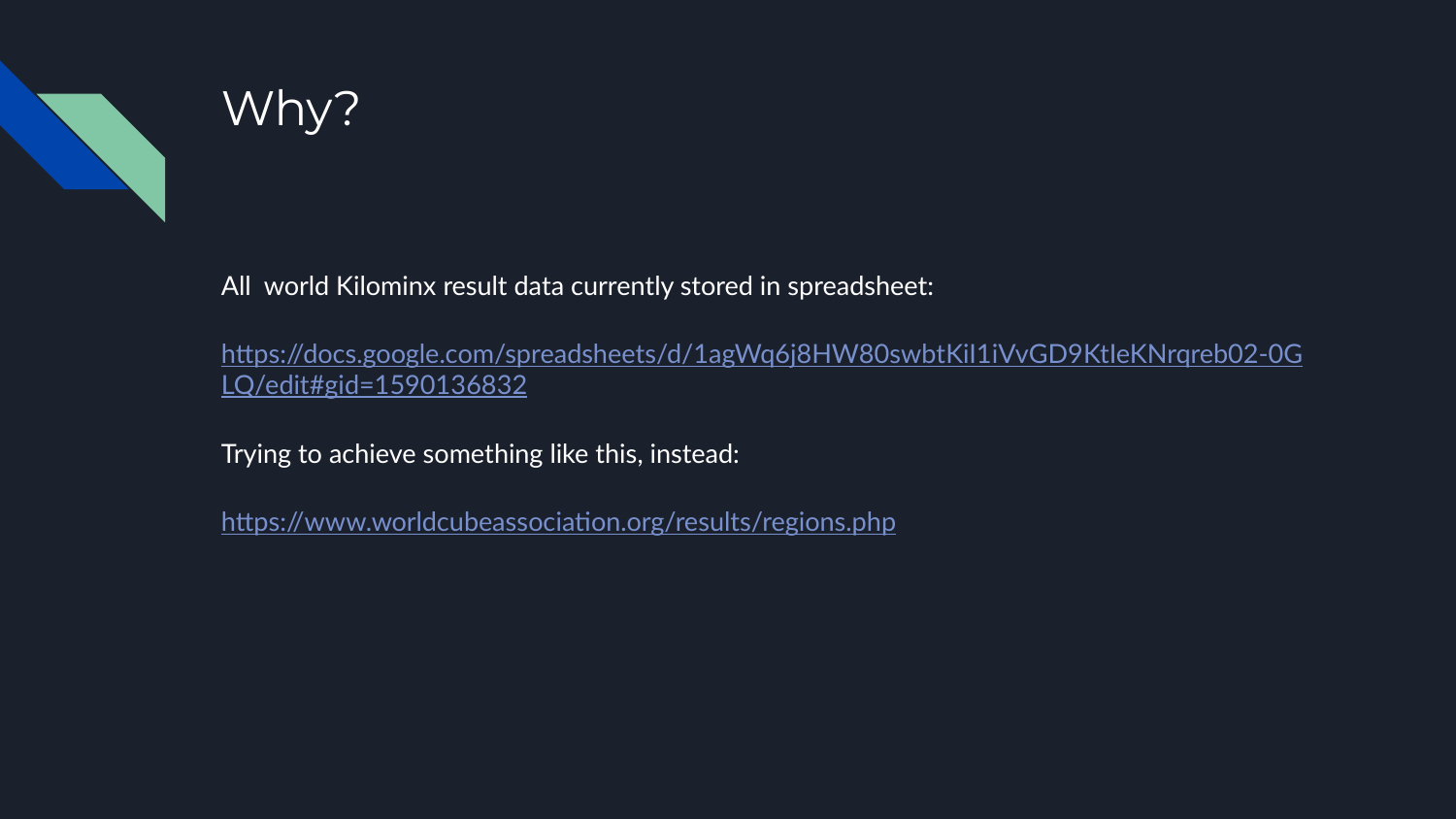

# Why?
All  world Kilominx result data currently stored in spreadsheet:
https://docs.google.com/spreadsheets/d/1agWq6j8HW80swbtKiI1iVvGD9KtIeKNrqreb02-0GLQ/edit#gid=1590136832
Trying to achieve something like this, instead:
https://www.worldcubeassociation.org/results/regions.php